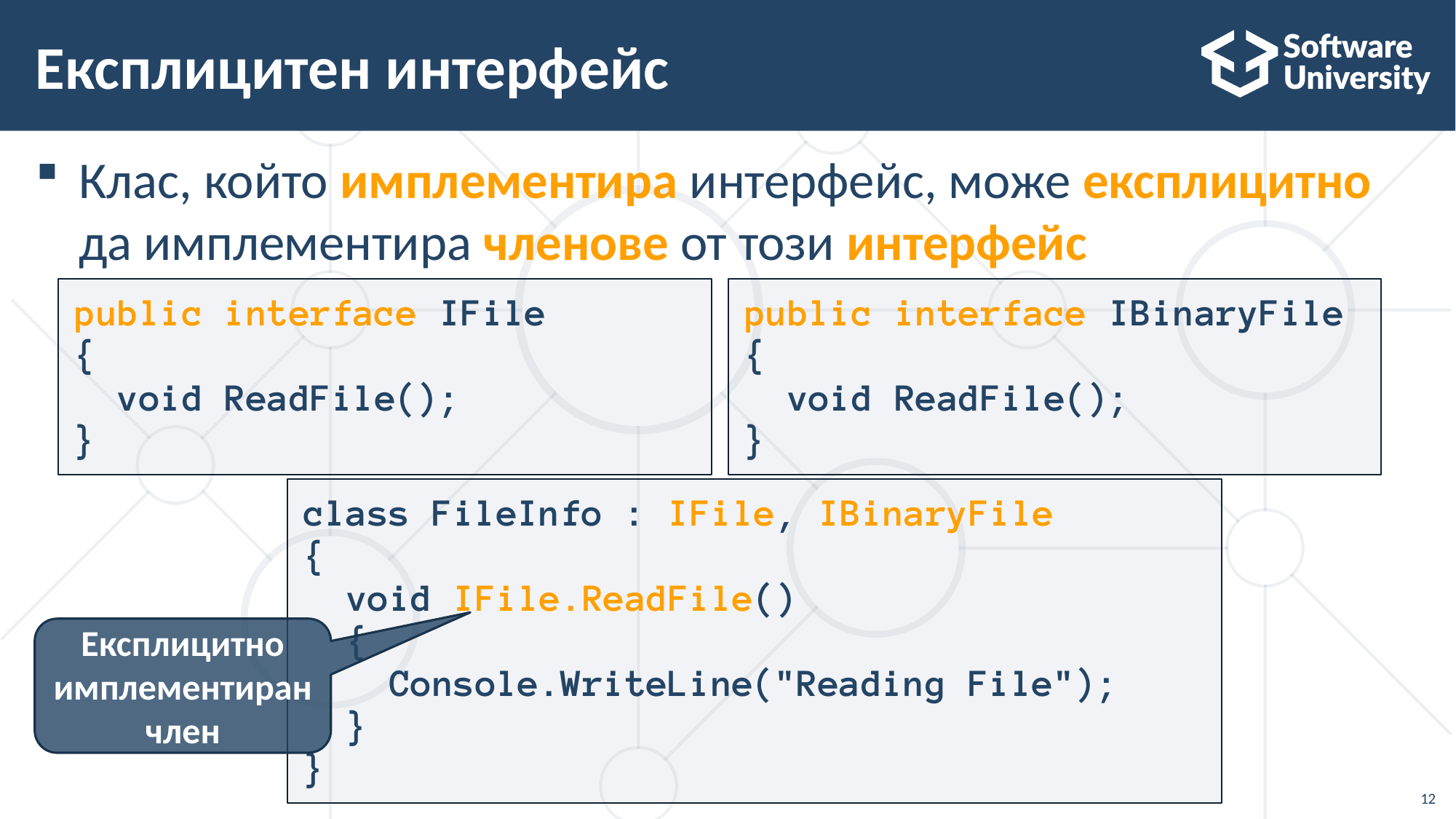

# Експлицитен интерфейс
Клас, който имплементира интерфейс, може експлицитно  да имплементира членове от този интерфейс

public interface IBinaryFile
{
  void ReadFile();
}
public interface IFile
{
  void ReadFile();
}
class FileInfo : IFile, IBinaryFile
{
  void IFile.ReadFile()
  {
    Console.WriteLine("Reading File");
  }
}
Експлицитно имплементиран член
12